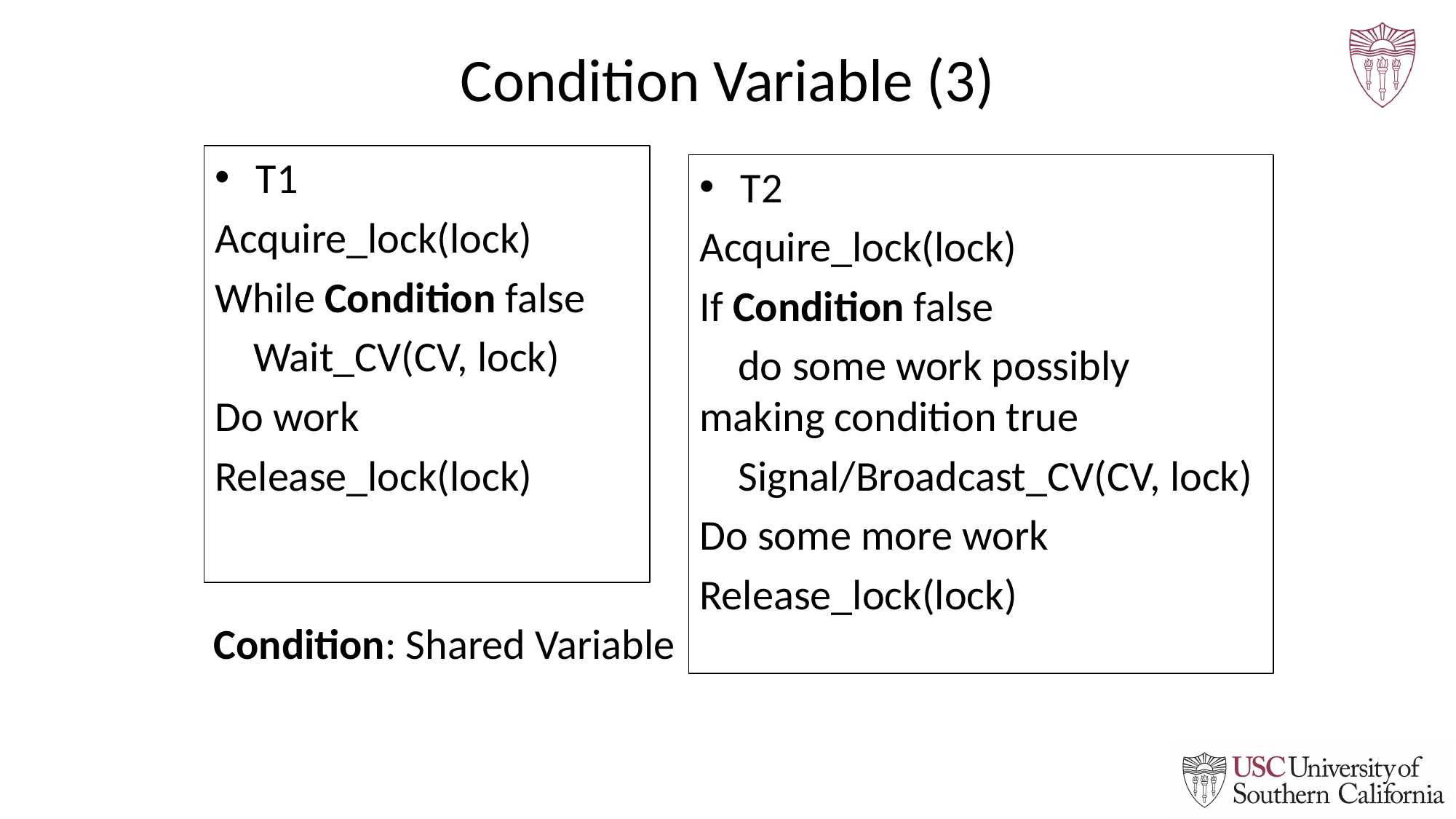

# Condition Variable (3)
T1
Acquire_lock(lock)
While Condition false
    Wait_CV(CV, lock)
Do work
Release_lock(lock)
T2
Acquire_lock(lock)
If Condition false
    do some work possibly 	making condition true
    Signal/Broadcast_CV(CV, lock)
Do some more work
Release_lock(lock)

Condition: Shared Variable